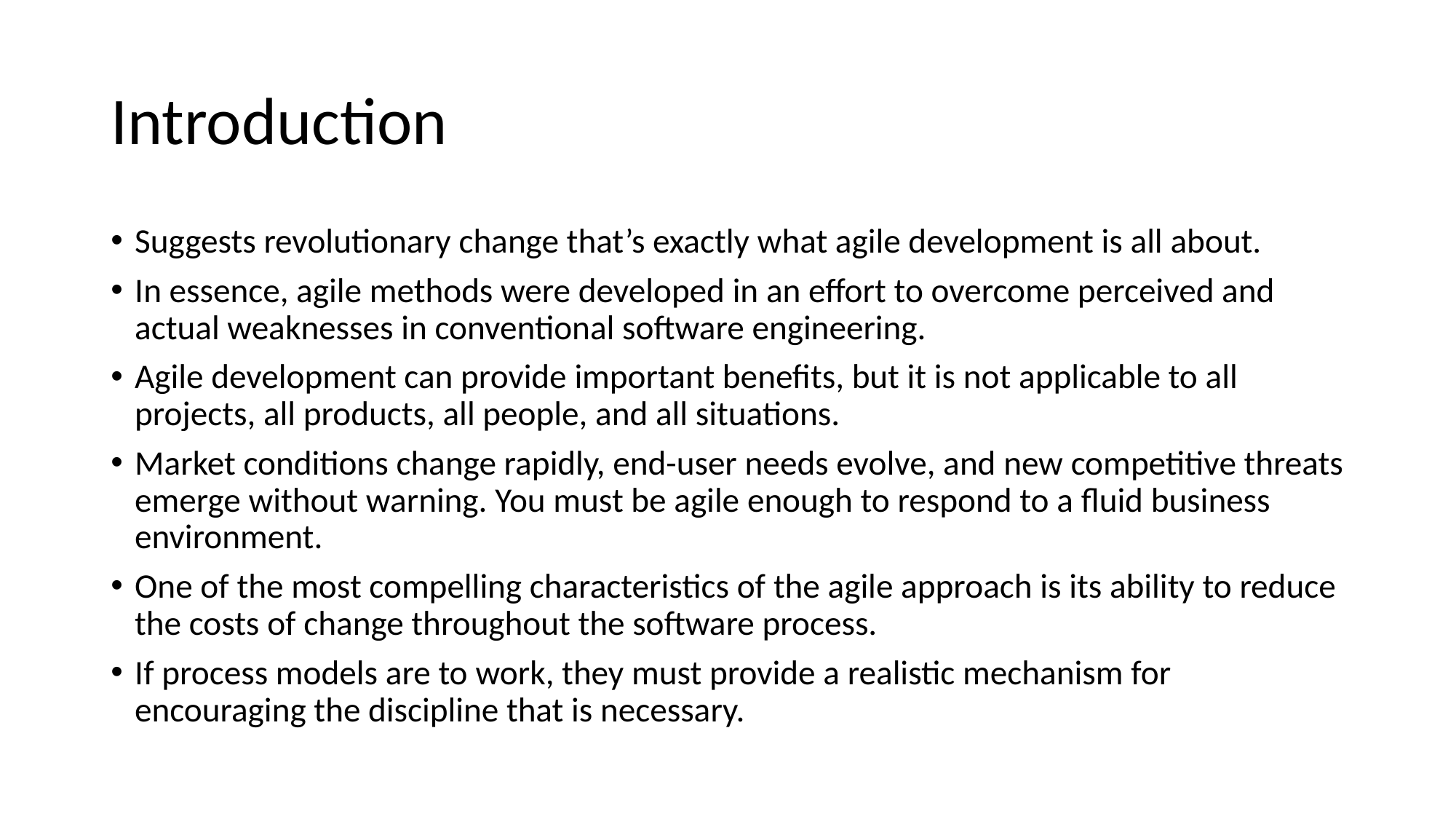

# Introduction
Suggests revolutionary change that’s exactly what agile development is all about.
In essence, agile methods were developed in an effort to overcome perceived and actual weaknesses in conventional software engineering.
Agile development can provide important benefits, but it is not applicable to all projects, all products, all people, and all situations.
Market conditions change rapidly, end-user needs evolve, and new competitive threats emerge without warning. You must be agile enough to respond to a fluid business environment.
One of the most compelling characteristics of the agile approach is its ability to reduce the costs of change throughout the software process.
If process models are to work, they must provide a realistic mechanism for encouraging the discipline that is necessary.